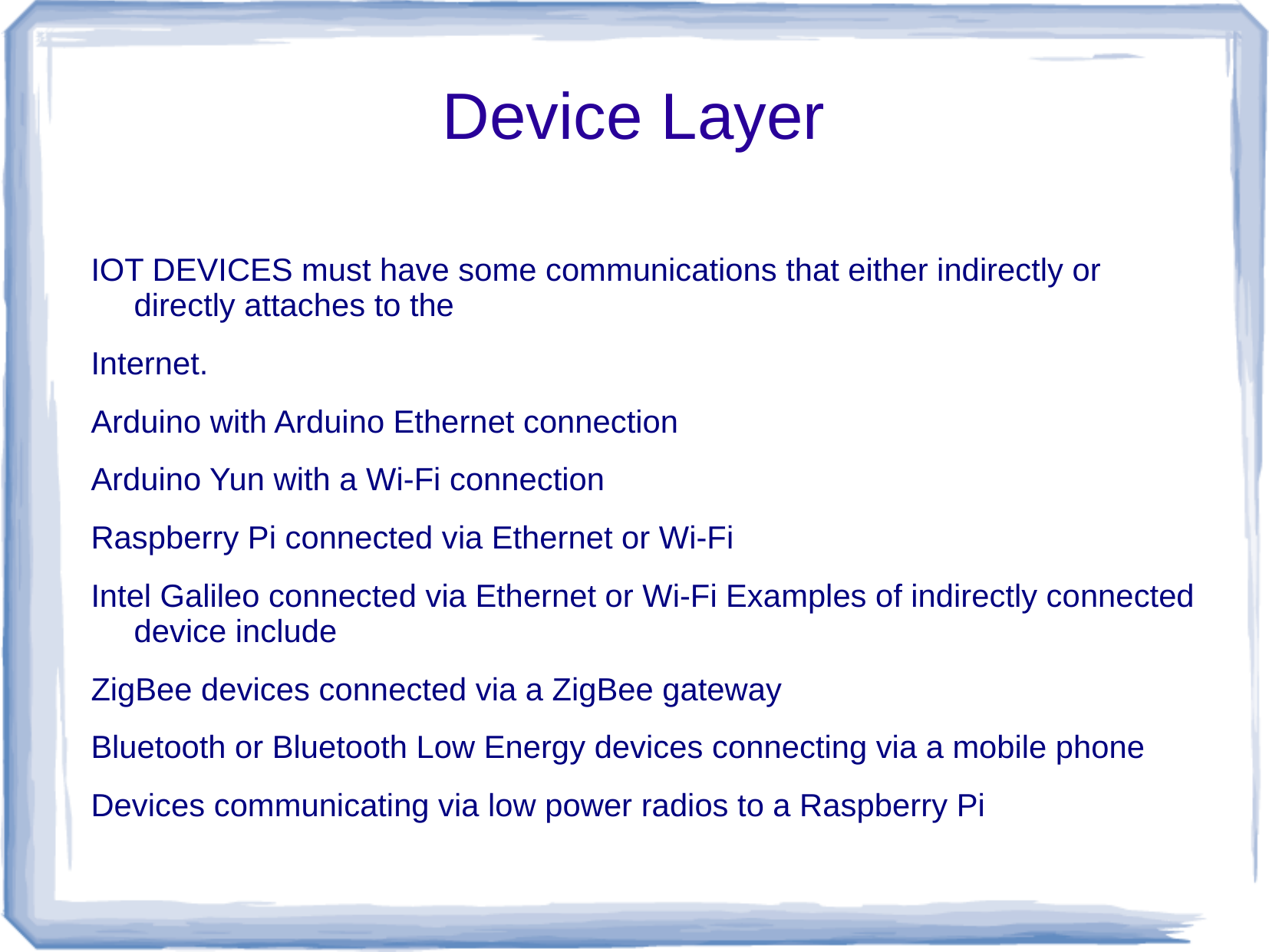

# Device Layer
IOT DEVICES must have some communications that either indirectly or directly attaches to the
Internet.
Arduino with Arduino Ethernet connection
Arduino Yun with a Wi-Fi connection
Raspberry Pi connected via Ethernet or Wi-Fi
Intel Galileo connected via Ethernet or Wi-Fi Examples of indirectly connected device include
ZigBee devices connected via a ZigBee gateway
Bluetooth or Bluetooth Low Energy devices connecting via a mobile phone
Devices communicating via low power radios to a Raspberry Pi

A unique identifier (UUID) burnt into the device (typically part of the System-on-Chip, or provided by a
secondary chip)
A UUID provided by the radio subsystem (e.g. Bluetooth identifier, Wi-Fi MAC address)
An OAuth2 Refresh/Bearer Token (this may be in addition to one of the above)
An identifier stored in nonvolatile memory such as EEPROM